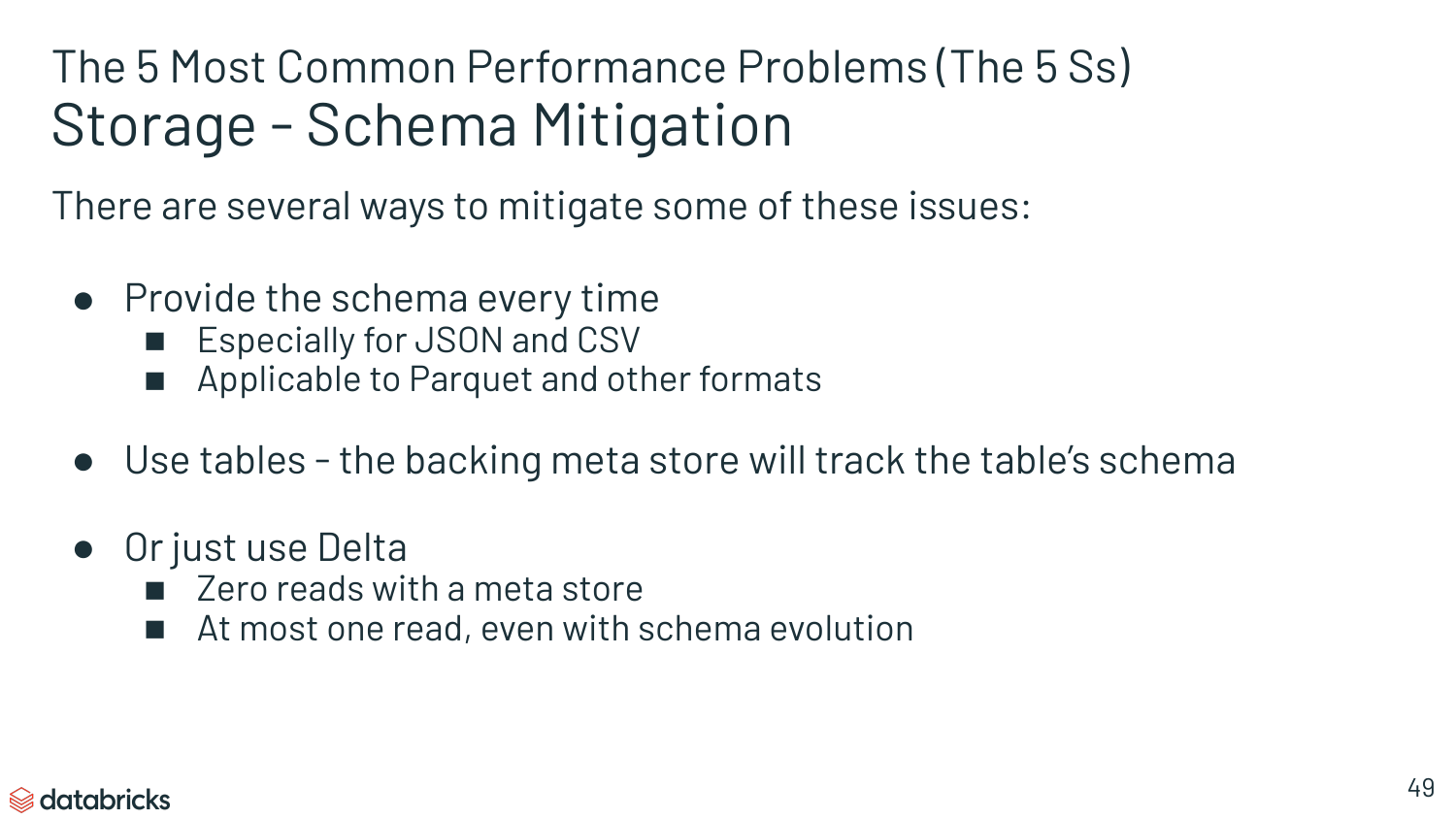

# The 5 Most Common Performance Problems (The 5 Ss)
Storage - Schema Mitigation
There are several ways to mitigate some of these issues:
Provide the schema every time
Especially for JSON and CSV
Applicable to Parquet and other formats
Use tables - the backing meta store will track the table’s schema
Or just use Delta
Zero reads with a meta store
At most one read, even with schema evolution

49